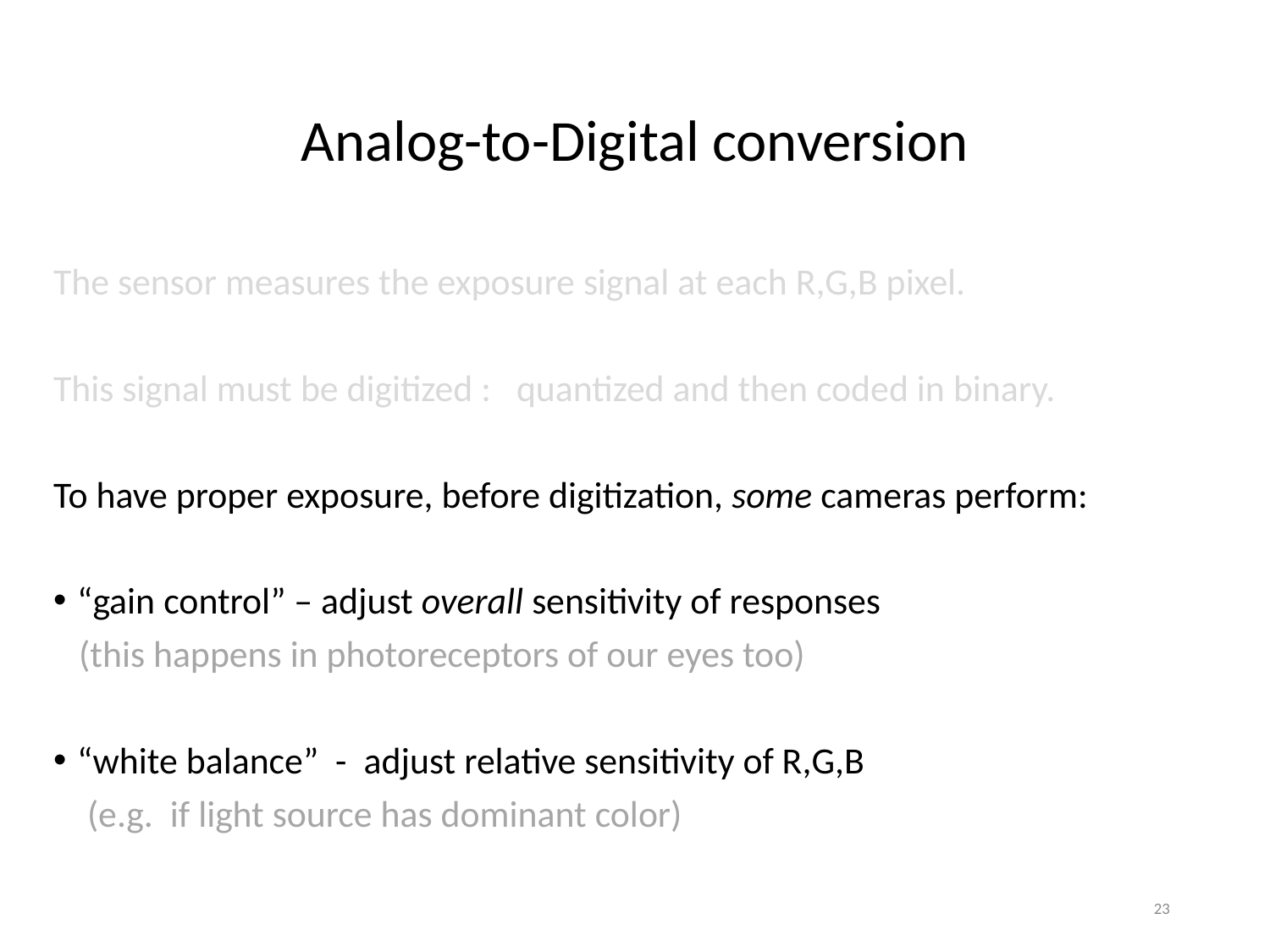

# Analog-to-Digital conversion
The sensor measures the exposure signal at each R,G,B pixel.

This signal must be digitized :   quantized and then coded in binary.

To have proper exposure, before digitization, some cameras perform:

“gain control” – adjust overall sensitivity of responses
   (this happens in photoreceptors of our eyes too)

“white balance”  -  adjust relative sensitivity of R,G,B
    (e.g.  if light source has dominant color)

23